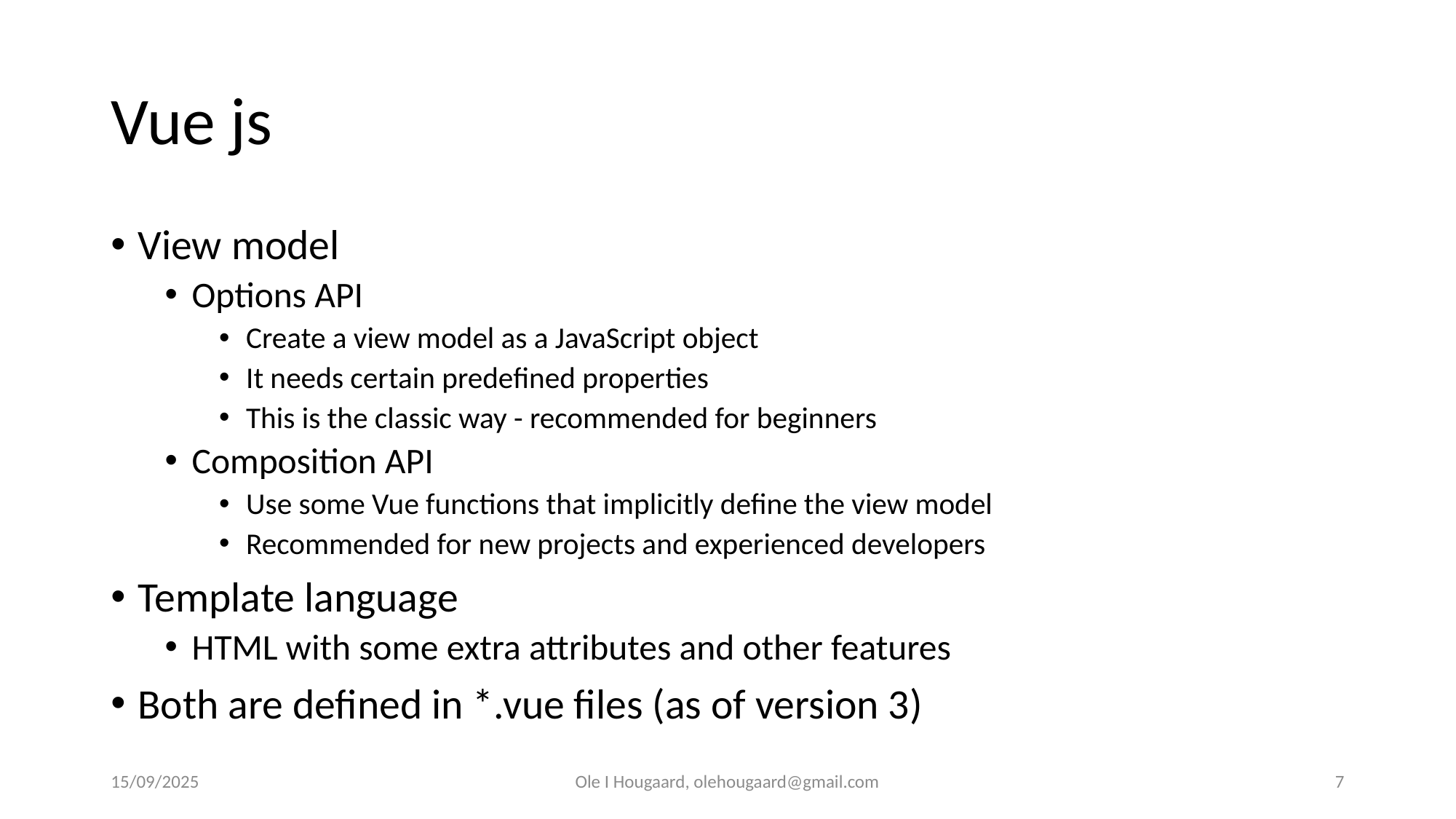

# Vue js
View model
Options API
Create a view model as a JavaScript object
It needs certain predefined properties
This is the classic way - recommended for beginners
Composition API
Use some Vue functions that implicitly define the view model
Recommended for new projects and experienced developers
Template language
HTML with some extra attributes and other features
Both are defined in *.vue files (as of version 3)

15/09/2025
Ole I Hougaard, olehougaard@gmail.com
7